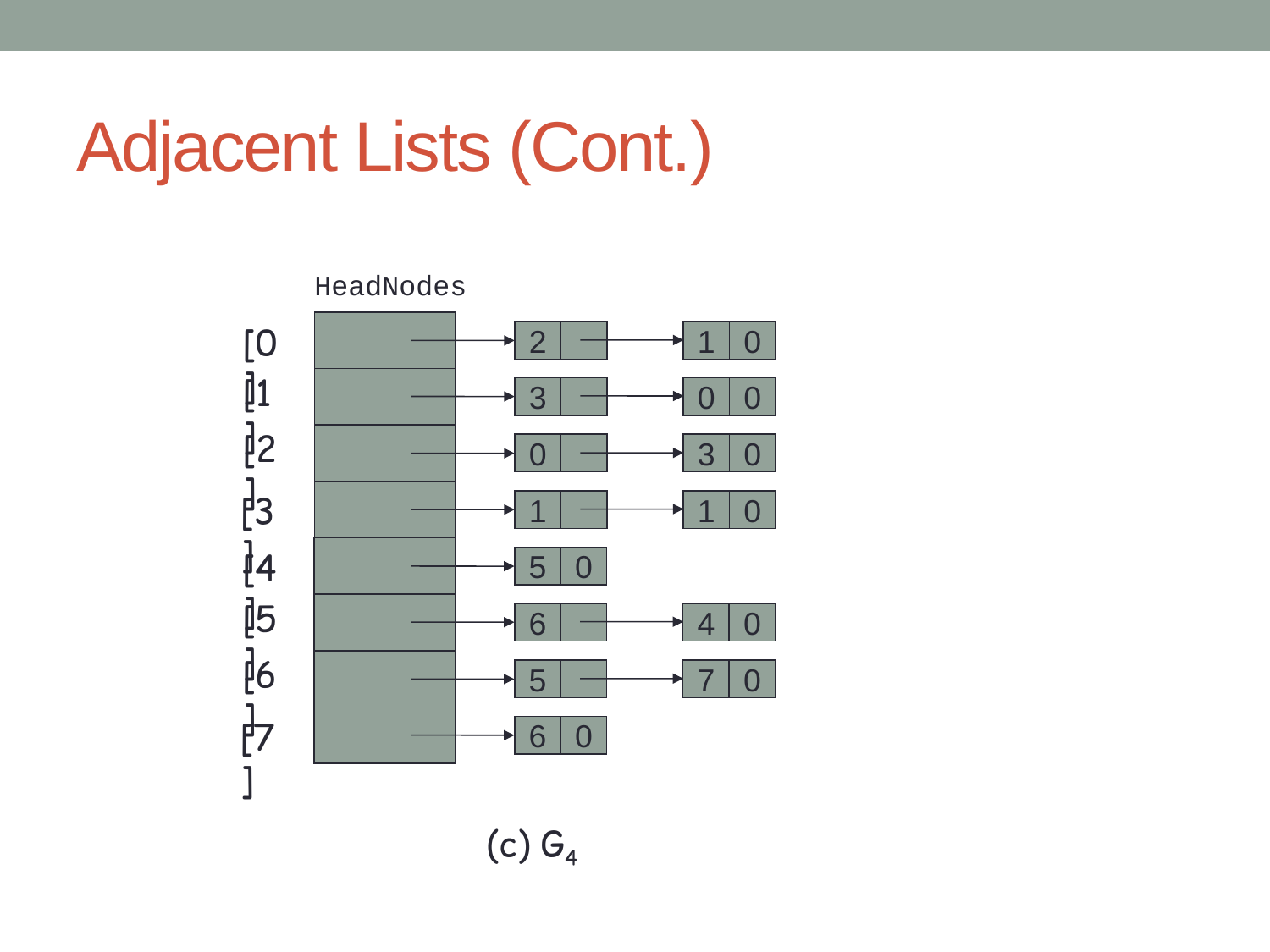

# Adjacent Lists (Cont.)
HeadNodes

[0]
2

1
0

[1]

3

0
0

[2]

0

3
0

[3]
1

1
0

[4]
5
0

[5]

6

4
0

[6]

5

7
0

[7]
6
0

(c) G4